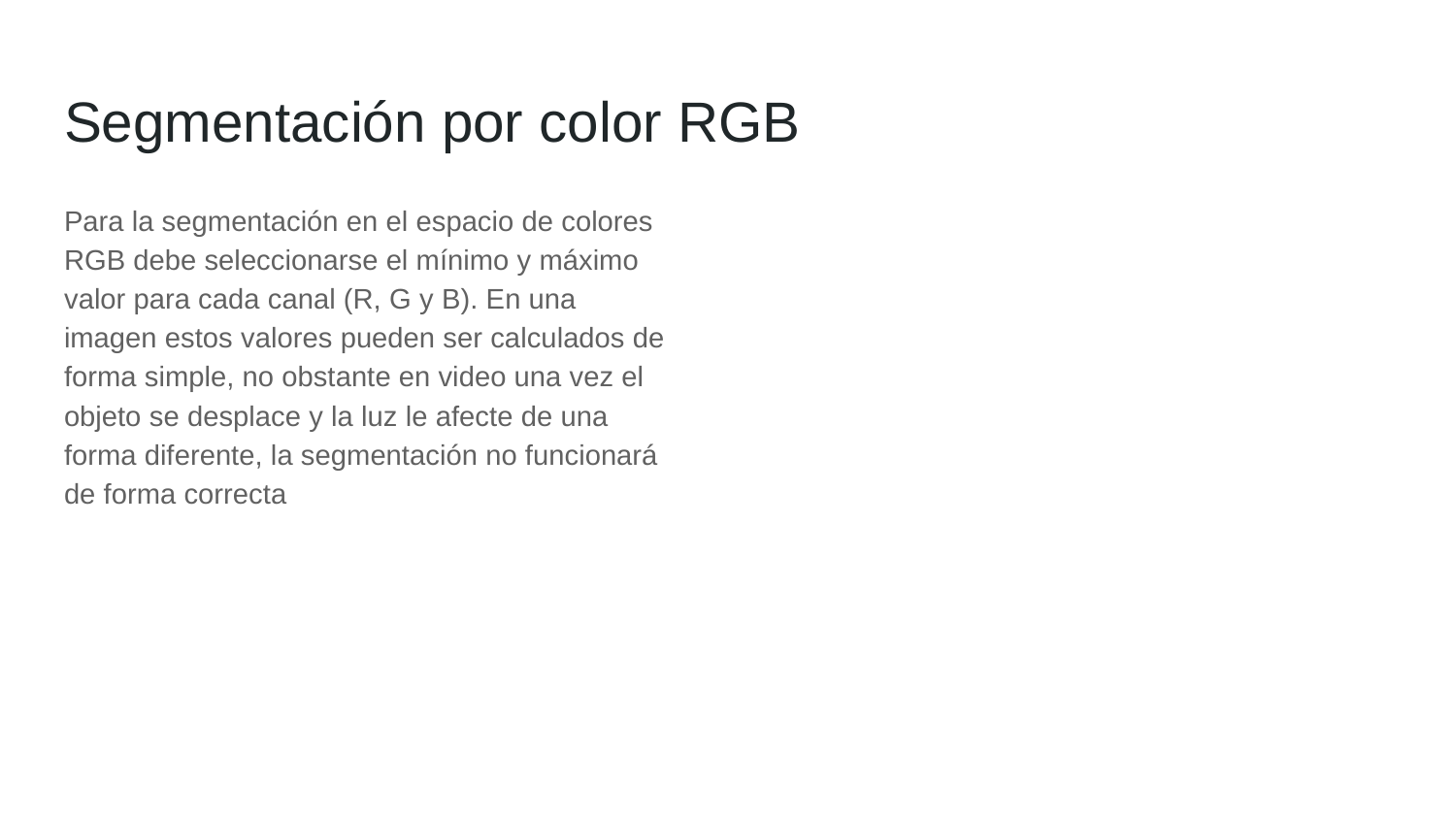

# Segmentación por color RGB
Para la segmentación en el espacio de colores RGB debe seleccionarse el mínimo y máximo valor para cada canal (R, G y B). En una imagen estos valores pueden ser calculados de forma simple, no obstante en video una vez el objeto se desplace y la luz le afecte de una forma diferente, la segmentación no funcionará de forma correcta